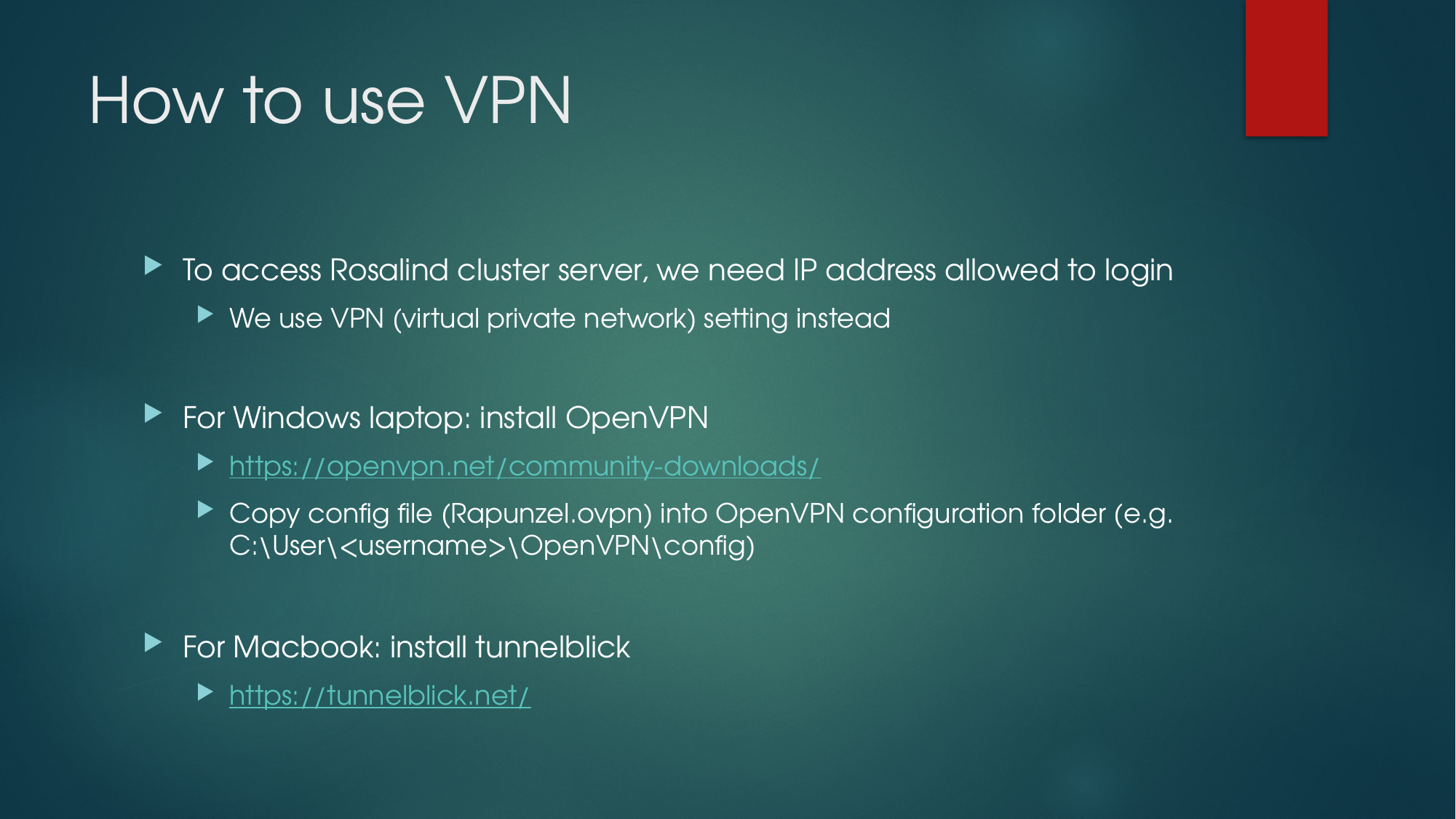

# How to use VPN
To access Rosalind cluster server, we need IP address allowed to login
We use VPN (virtual private network) setting instead

For Windows laptop: install OpenVPN
https://openvpn.net/community-downloads/
Copy config file (Rapunzel.ovpn) into OpenVPN configuration folder (e.g. C:\User\<username>\OpenVPN\config)

For Macbook: install tunnelblick
https://tunnelblick.net/